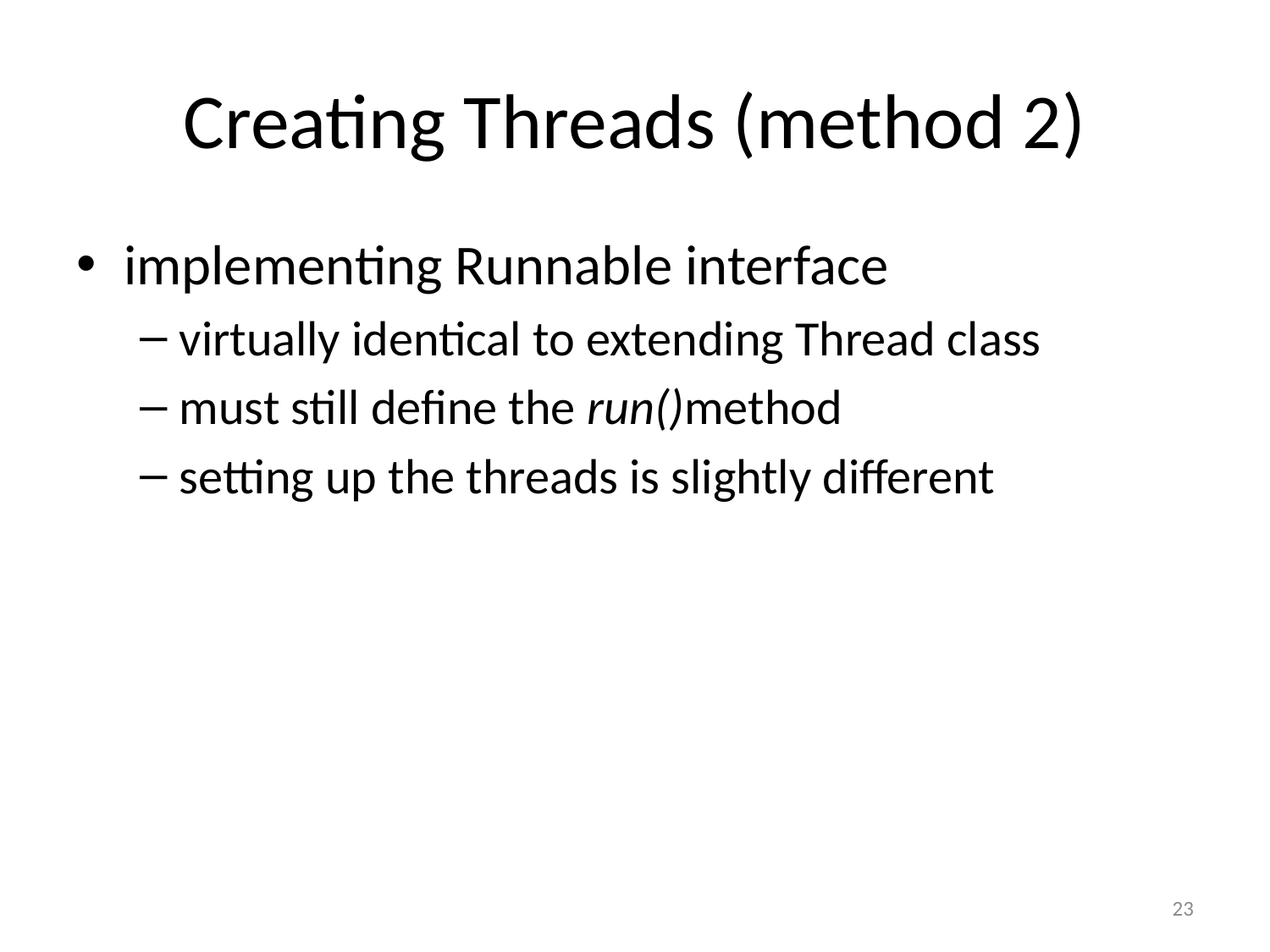

# Creating Threads (method 2)
implementing Runnable interface
virtually identical to extending Thread class
must still define the run()method
setting up the threads is slightly different
23